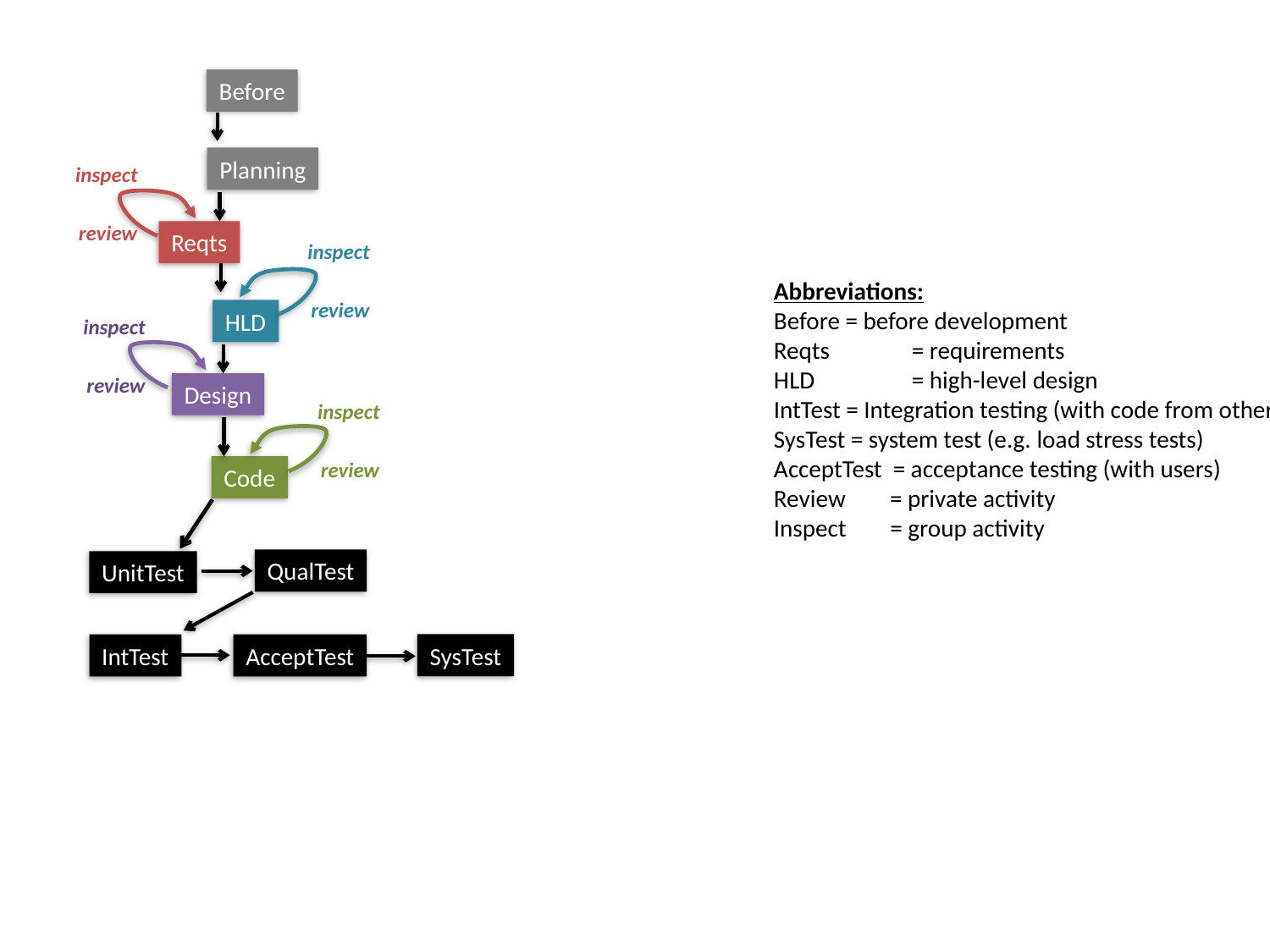

Before
Planning
inspect

review
Reqts
inspect

Abbreviations:
Before = before development
Reqts	  = requirements
HLD	  = high-level design
IntTest = Integration testing (with code from others)
SysTest = system test (e.g. load stress tests)
AcceptTest  = acceptance testing (with users)
Review        = private activity
Inspect        = group activity
review
HLD
inspect

review
Design
inspect

review
Code
QualTest
UnitTest
SysTest
IntTest
AcceptTest